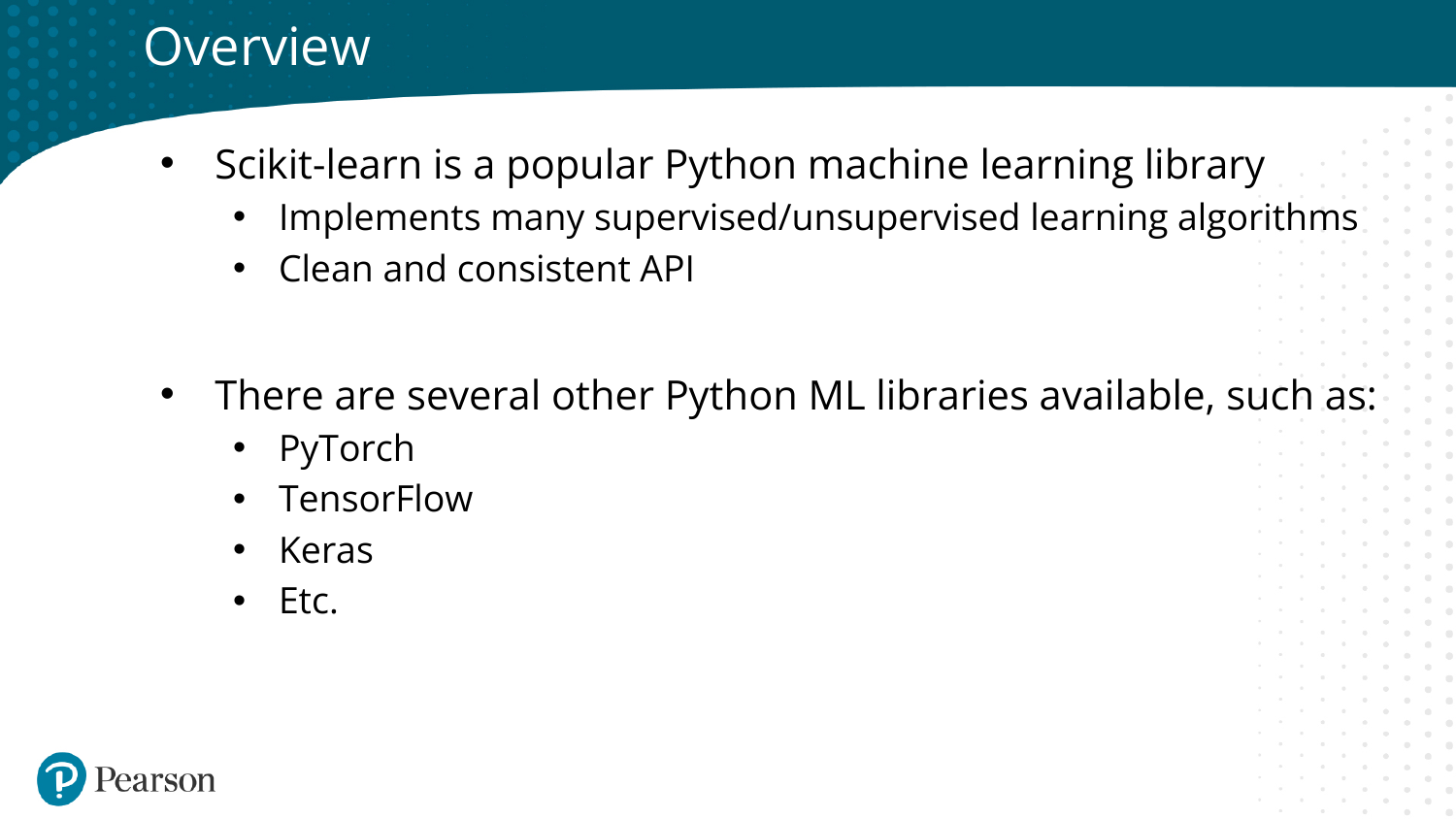

# Overview
Scikit-learn is a popular Python machine learning library
Implements many supervised/unsupervised learning algorithms
Clean and consistent API

There are several other Python ML libraries available, such as:
PyTorch
TensorFlow
Keras
Etc.